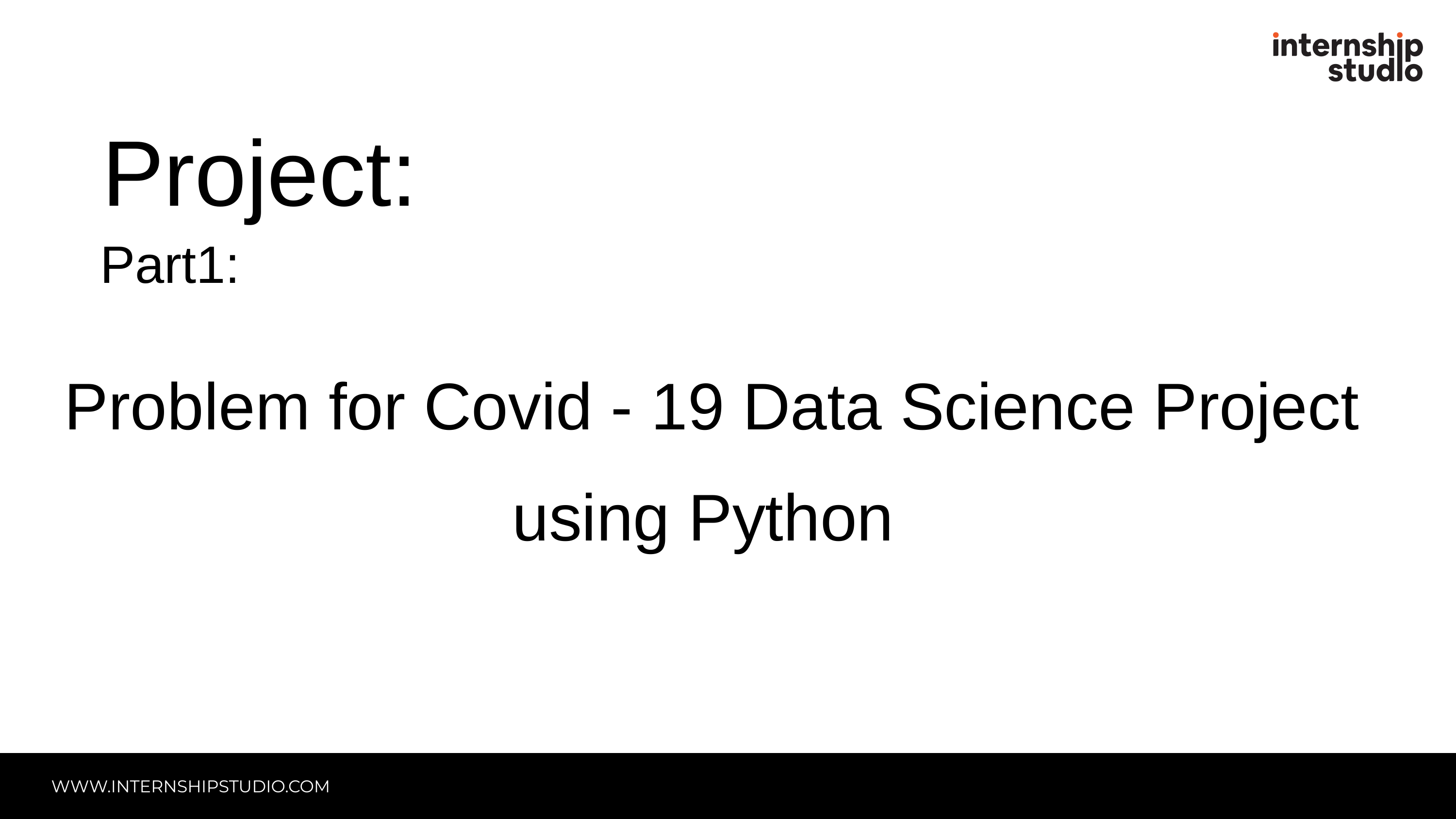

Project:
Part1:
 Problem for Covid - 19 Data Science Project using Python

WWW.INTERNSHIPSTUDIO.COM